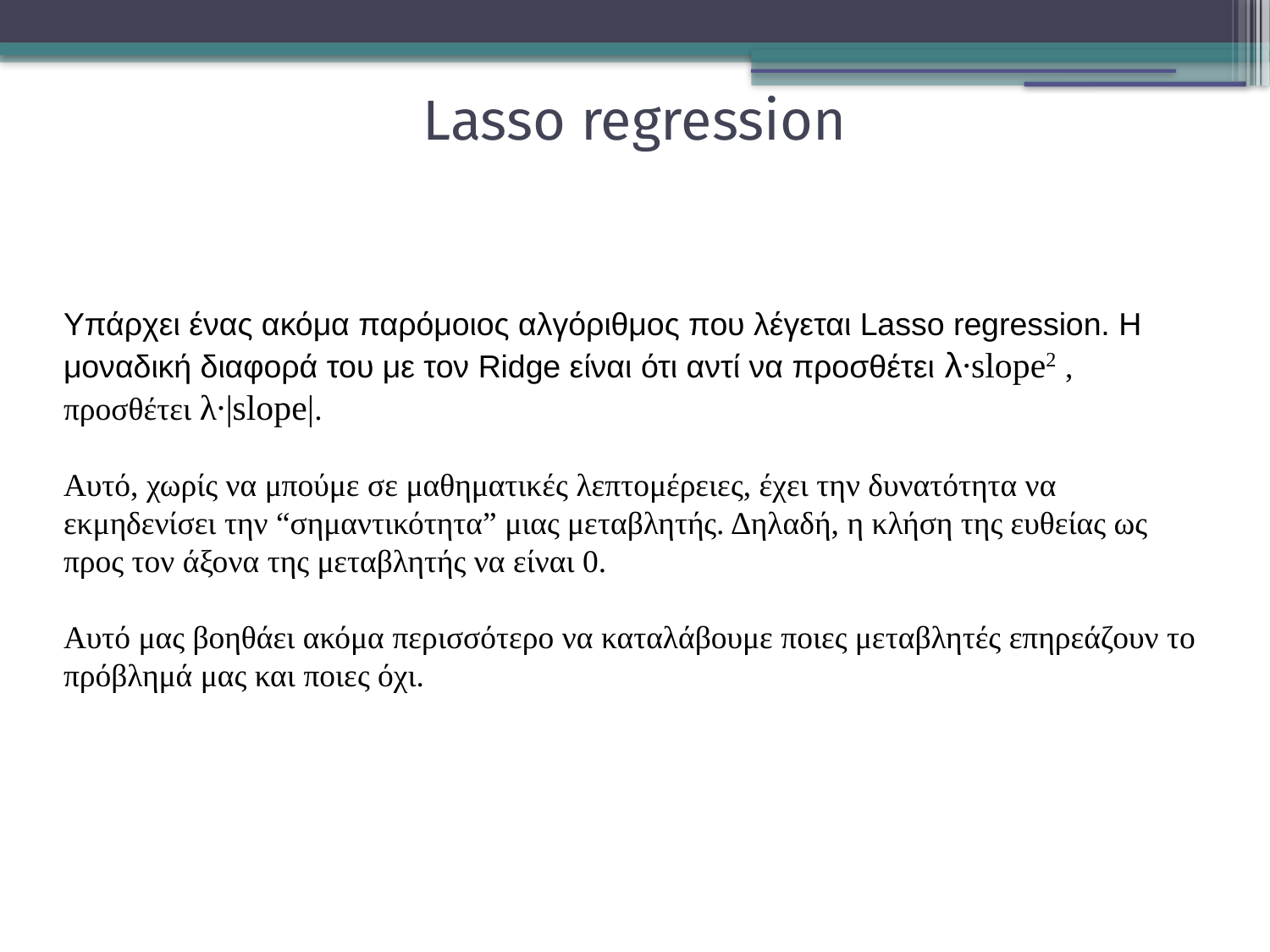

Lasso regression
Υπάρχει ένας ακόμα παρόμοιος αλγόριθμος που λέγεται Lasso regression. Η μοναδική διαφορά του με τον Ridge είναι ότι αντί να προσθέτει λ∙slope2 , προσθέτει λ∙|slope|.

Αυτό, χωρίς να μπούμε σε μαθηματικές λεπτομέρειες, έχει την δυνατότητα να εκμηδενίσει την “σημαντικότητα” μιας μεταβλητής. Δηλαδή, η κλήση της ευθείας ως προς τον άξονα της μεταβλητής να είναι 0.

Αυτό μας βοηθάει ακόμα περισσότερο να καταλάβουμε ποιες μεταβλητές επηρεάζουν το πρόβλημά μας και ποιες όχι.